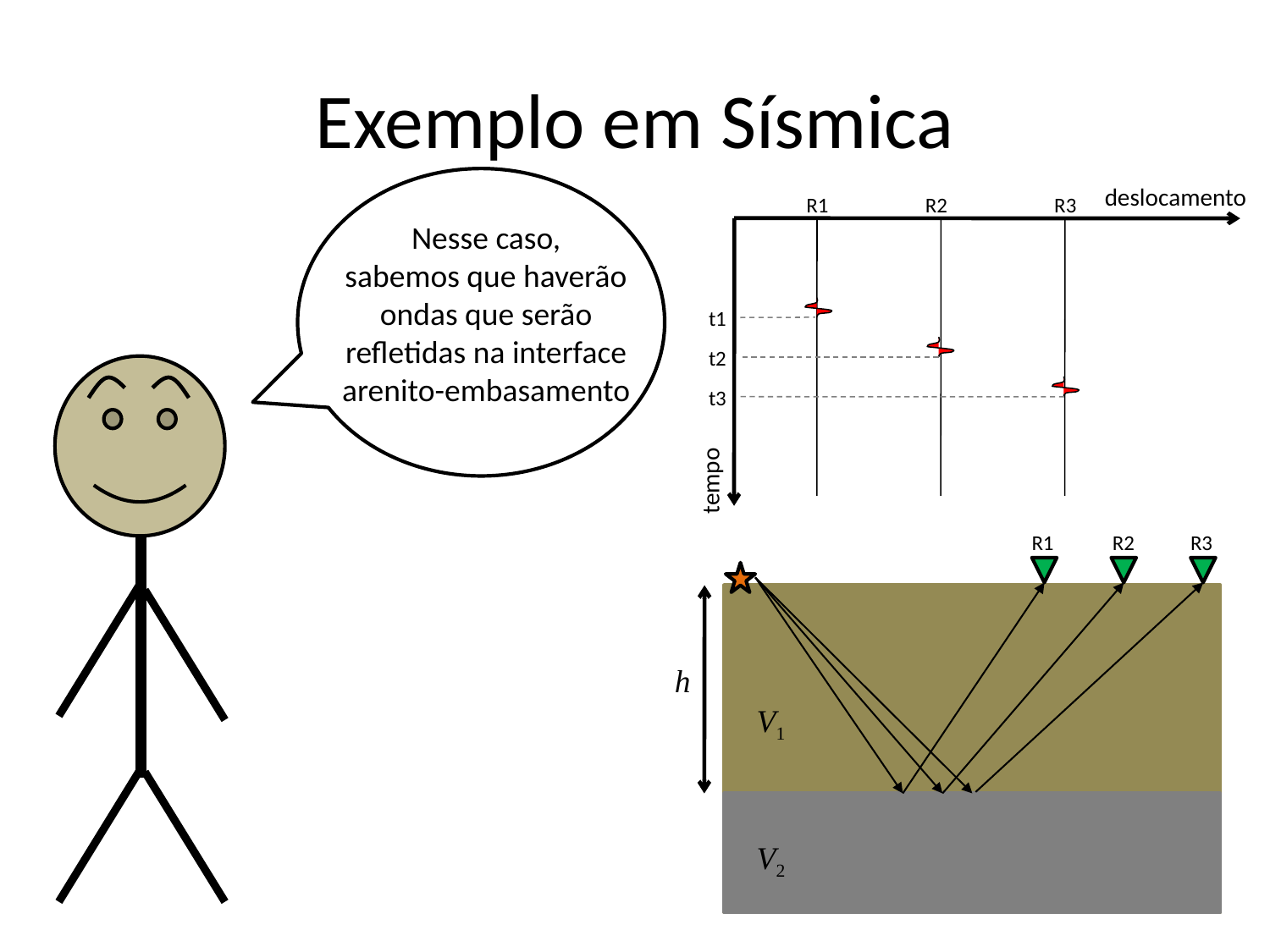

# Exemplo em Sísmica

deslocamento
R1
R2
R3

t1

t2

t3
tempo
Nesse caso,
sabemos que haverão ondas que serão refletidas na interface arenito-embasamento

R1
R2
R3

h
V1

V2